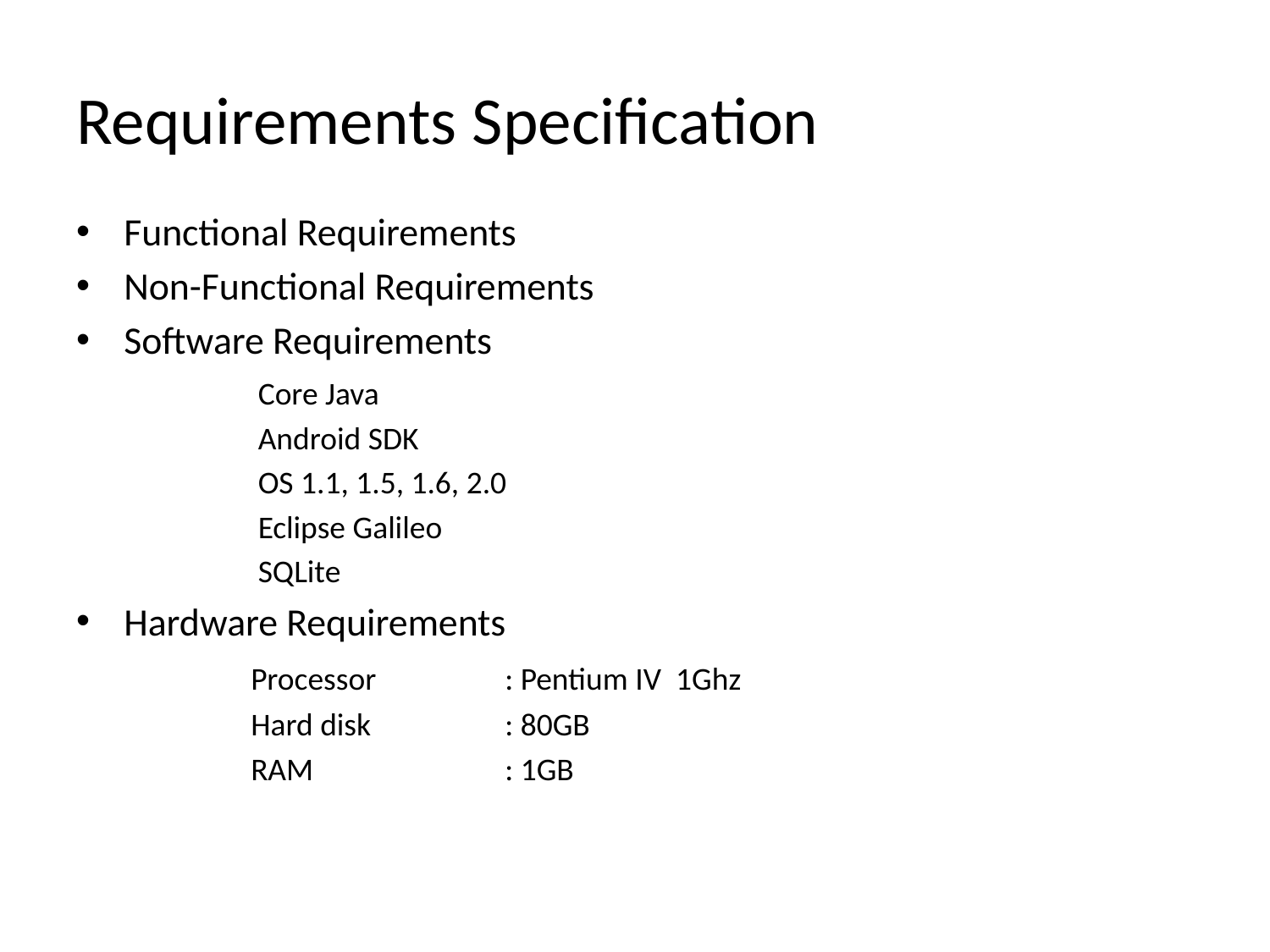

# Requirements Specification
Functional Requirements
Non-Functional Requirements
Software Requirements
		 Core Java
		 Android SDK
		 OS 1.1, 1.5, 1.6, 2.0
		 Eclipse Galileo
		 SQLite
Hardware Requirements
		Processor		: Pentium IV  1Ghz
		Hard disk		: 80GB
		RAM		: 1GB